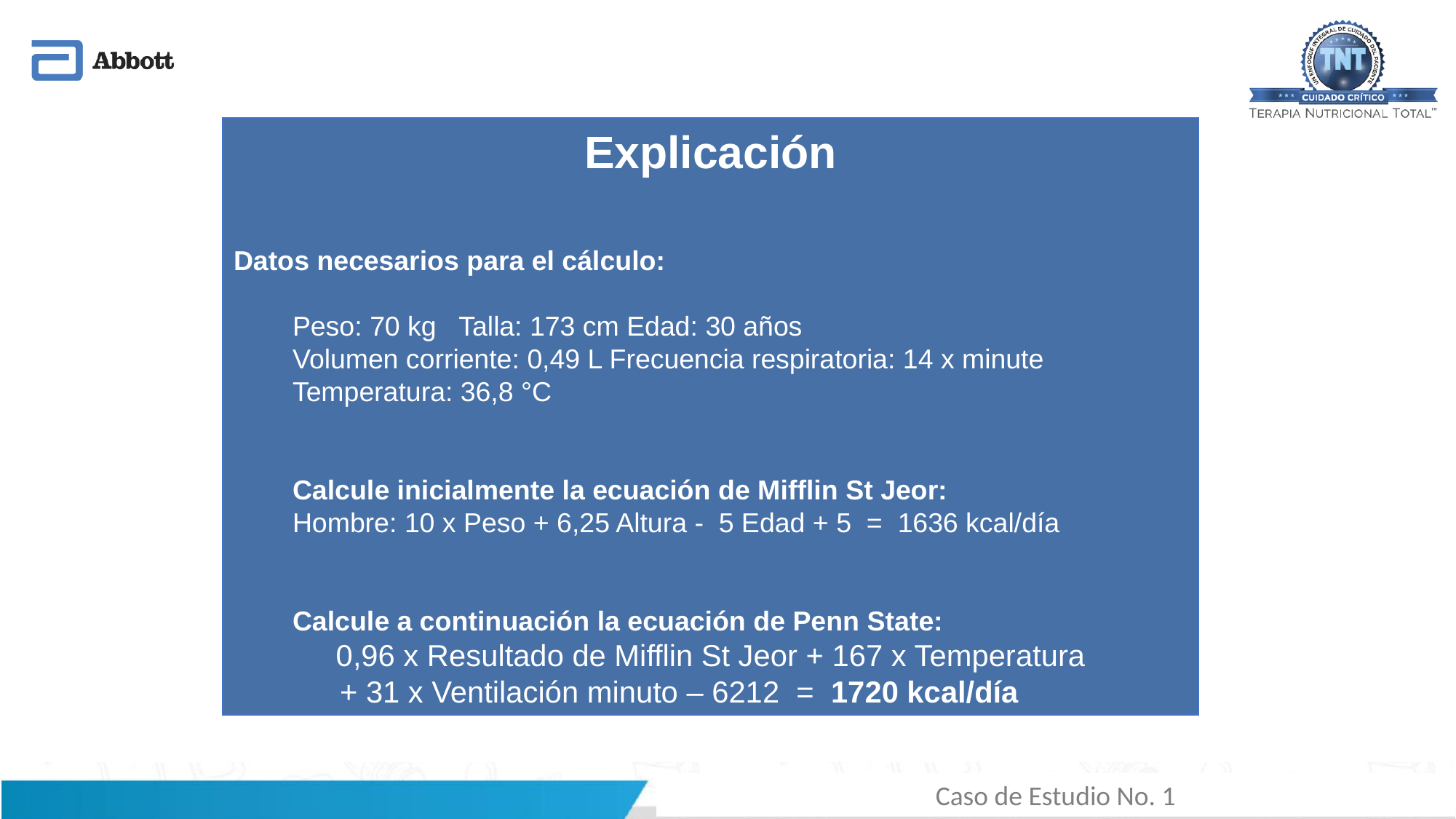

Explicación

Datos necesarios para el cálculo:

Peso: 70 kg   Talla: 173 cm Edad: 30 años
Volumen corriente: 0,49 L Frecuencia respiratoria: 14 x minute
Temperatura: 36,8 °C

Calcule inicialmente la ecuación de Mifflin St Jeor:
Hombre: 10 x Peso + 6,25 Altura -  5 Edad + 5  =  1636 kcal/día

Calcule a continuación la ecuación de Penn State:
0,96 x Resultado de Mifflin St Jeor + 167 x Temperatura           + 31 x Ventilación minuto – 6212  =  1720 kcal/día